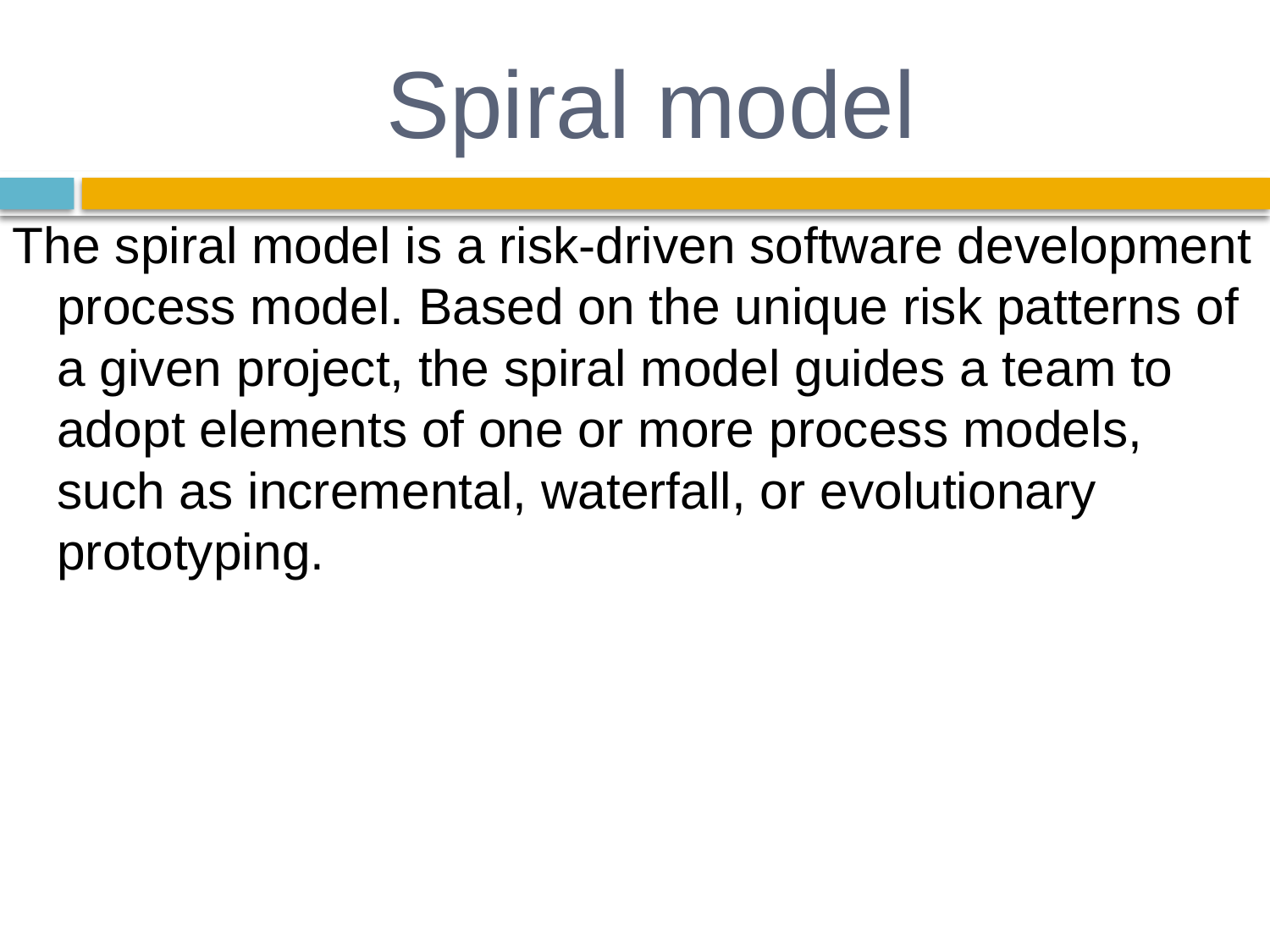

# Spiral model
The spiral model is a risk-driven software development process model. Based on the unique risk patterns of a given project, the spiral model guides a team to adopt elements of one or more process models, such as incremental, waterfall, or evolutionary prototyping.